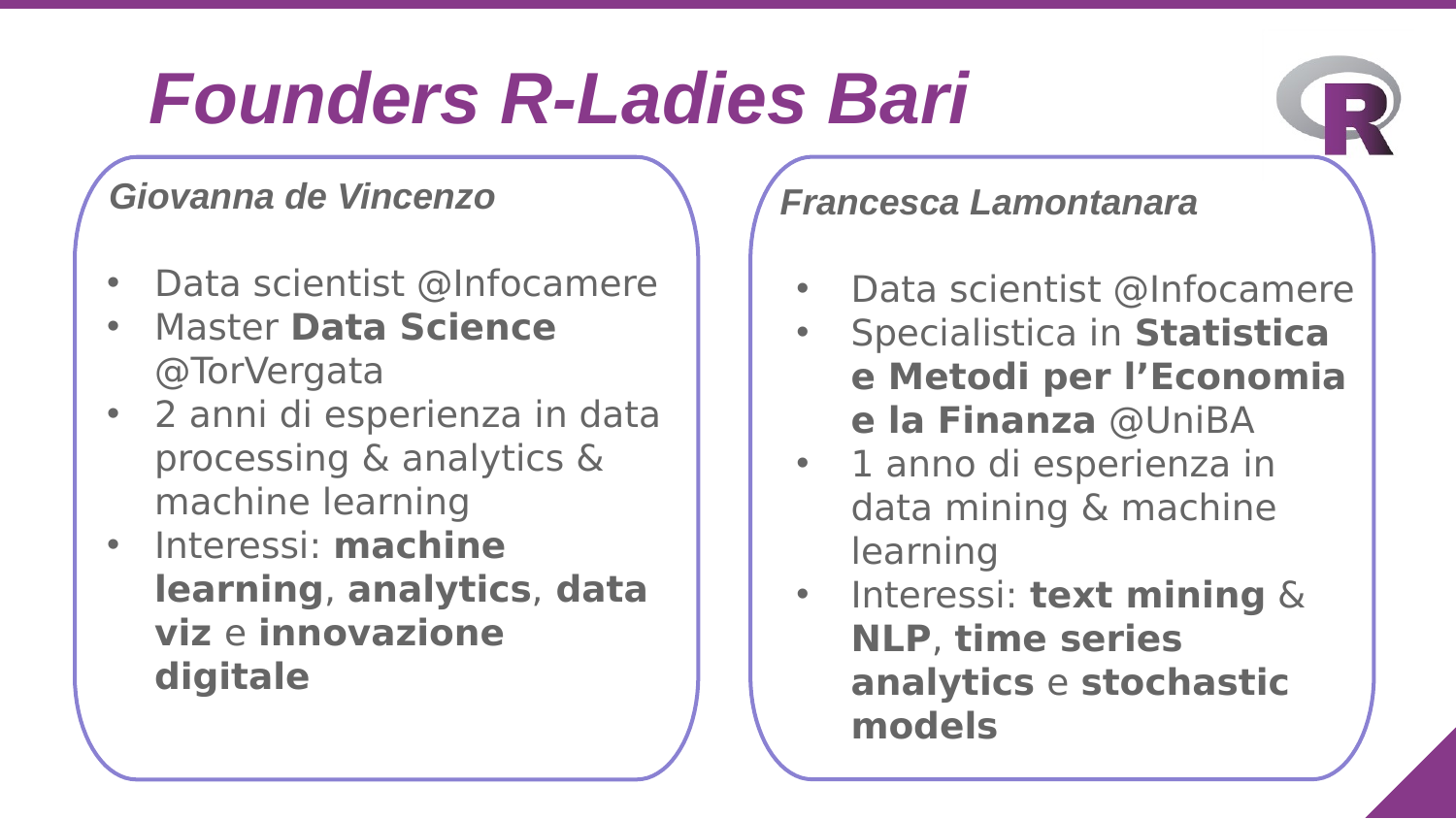

Founders R-Ladies Bari

Giovanna de Vincenzo

Data scientist @Infocamere
Master Data Science @TorVergata
2 anni di esperienza in data processing & analytics & machine learning
Interessi: machine learning, analytics, data viz e innovazione digitale
Francesca Lamontanara

Data scientist @Infocamere
Specialistica in Statistica e Metodi per l’Economia e la Finanza @UniBA
1 anno di esperienza in data mining & machine learning
Interessi: text mining & NLP, time series analytics e stochastic models